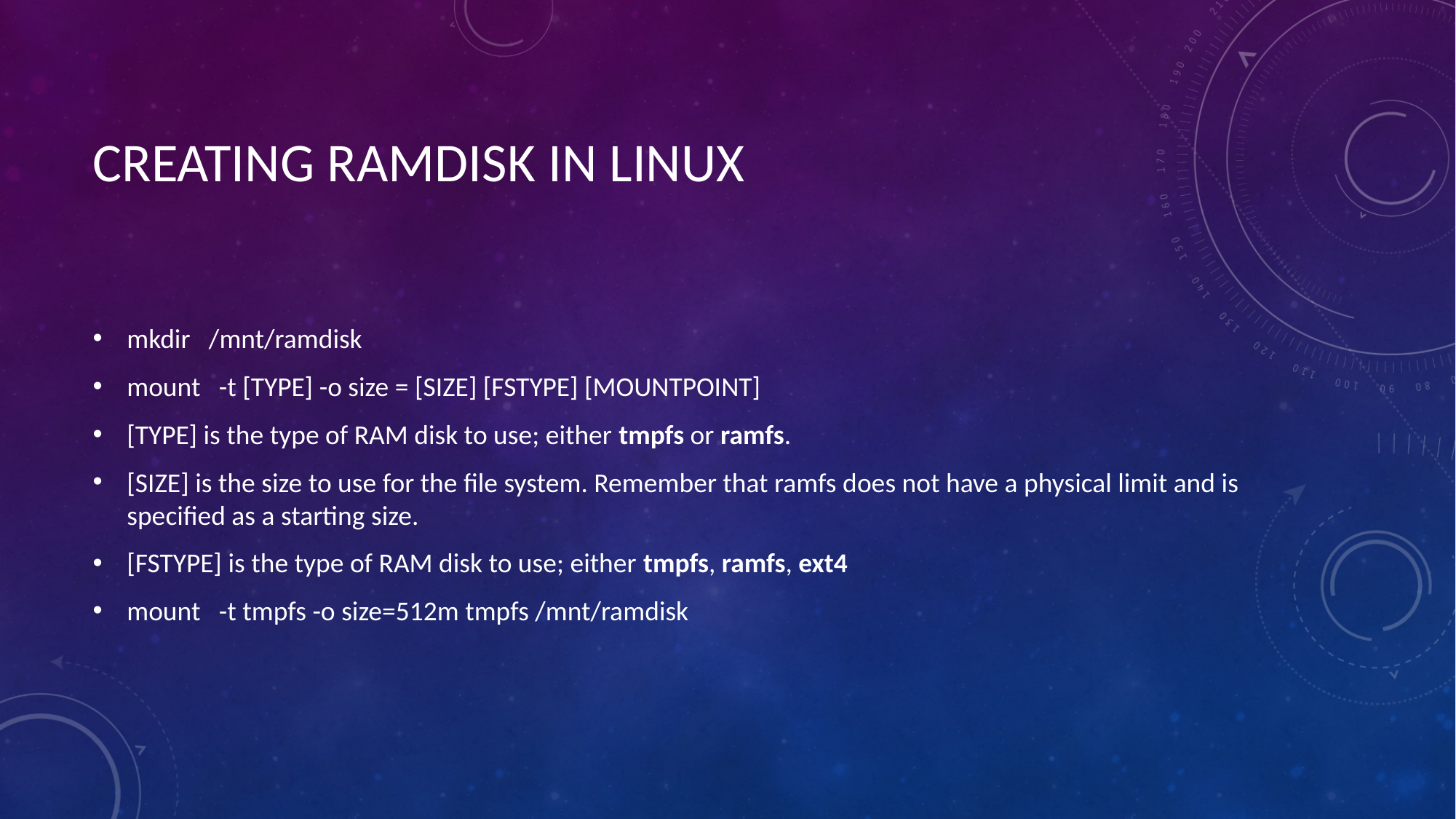

# Creating RAMDisk in Linux
mkdir   /mnt/ramdisk
mount   -t [TYPE] -o size = [SIZE] [FSTYPE] [MOUNTPOINT]
[TYPE] is the type of RAM disk to use; either tmpfs or ramfs.
[SIZE] is the size to use for the file system. Remember that ramfs does not have a physical limit and is specified as a starting size.
[FSTYPE] is the type of RAM disk to use; either tmpfs, ramfs, ext4
mount   -t tmpfs -o size=512m tmpfs /mnt/ramdisk